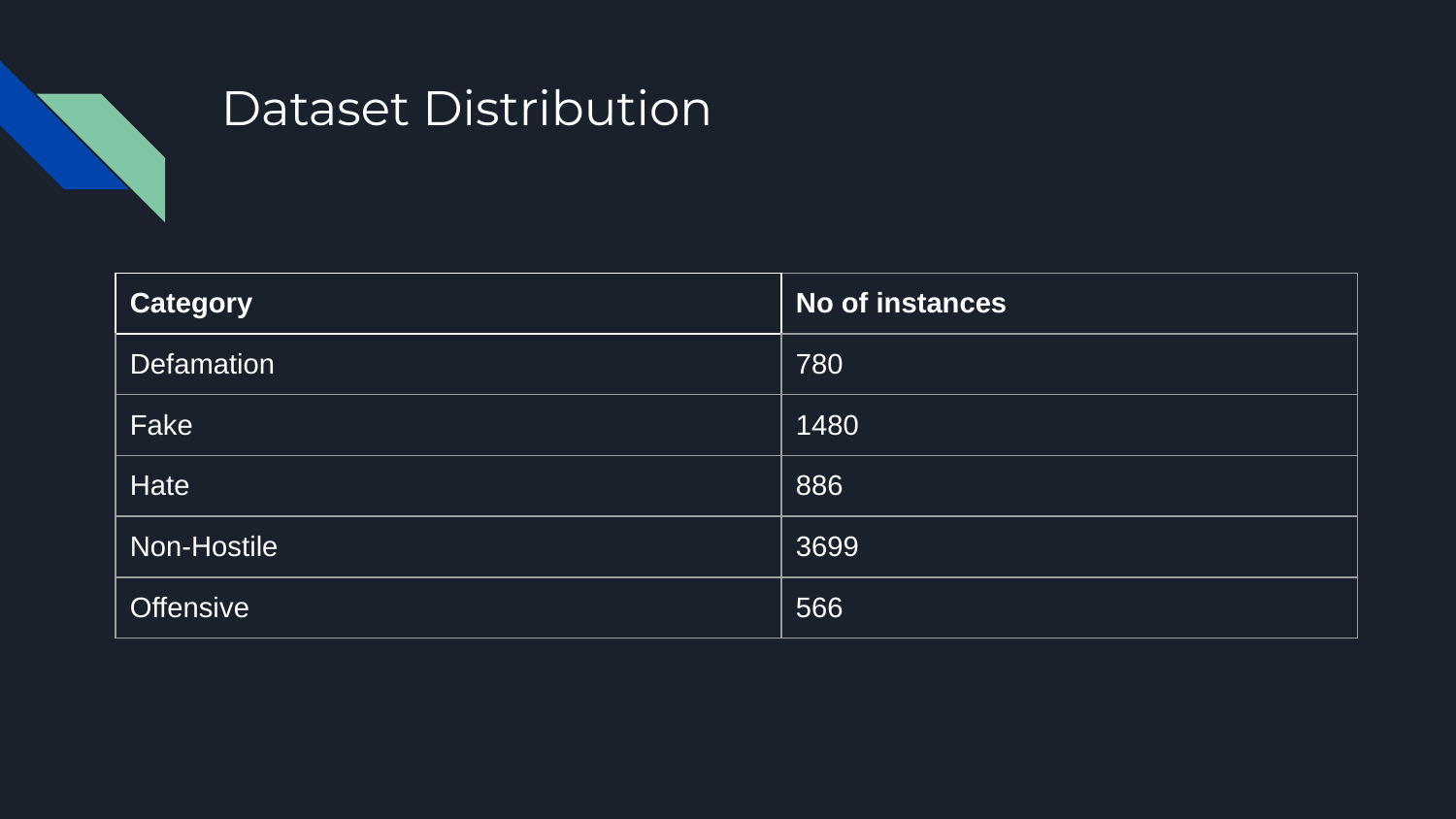

# Dataset Distribution
| Category | No of instances |
| --- | --- |
| Defamation | 780 |
| Fake | 1480 |
| Hate | 886 |
| Non-Hostile | 3699 |
| Offensive | 566 |